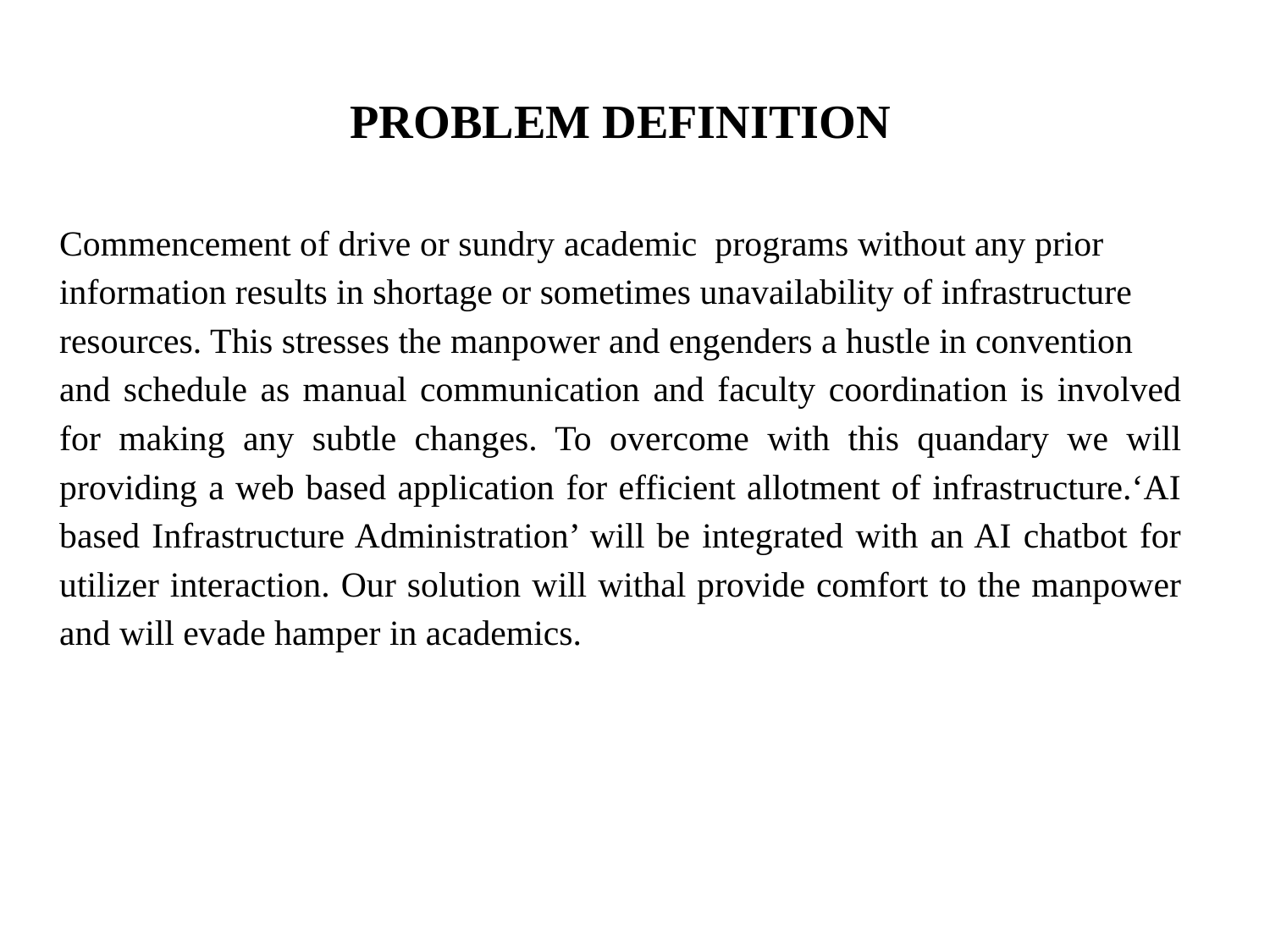

# PROBLEM DEFINITION

Commencement of drive or sundry academic  programs without any prior
information results in shortage or sometimes unavailability of infrastructure
resources. This stresses the manpower and engenders a hustle in convention
and schedule as manual communication and faculty coordination is involved for making any subtle changes. To overcome with this quandary we will providing a web based application for efficient allotment of infrastructure.‘AI based Infrastructure Administration’ will be integrated with an AI chatbot for utilizer interaction. Our solution will withal provide comfort to the manpower and will evade hamper in academics.